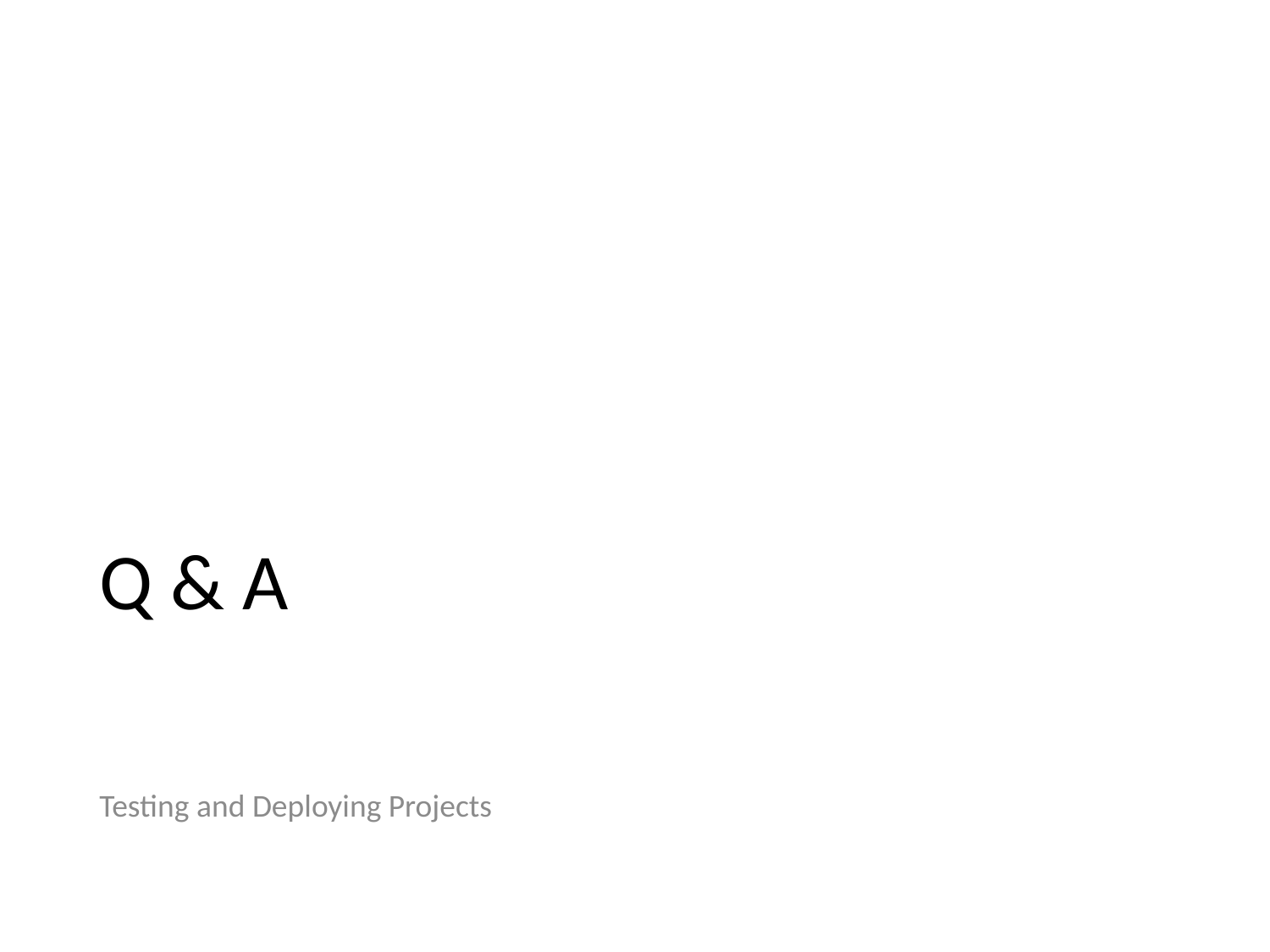

# Q & A

Testing and Deploying Projects